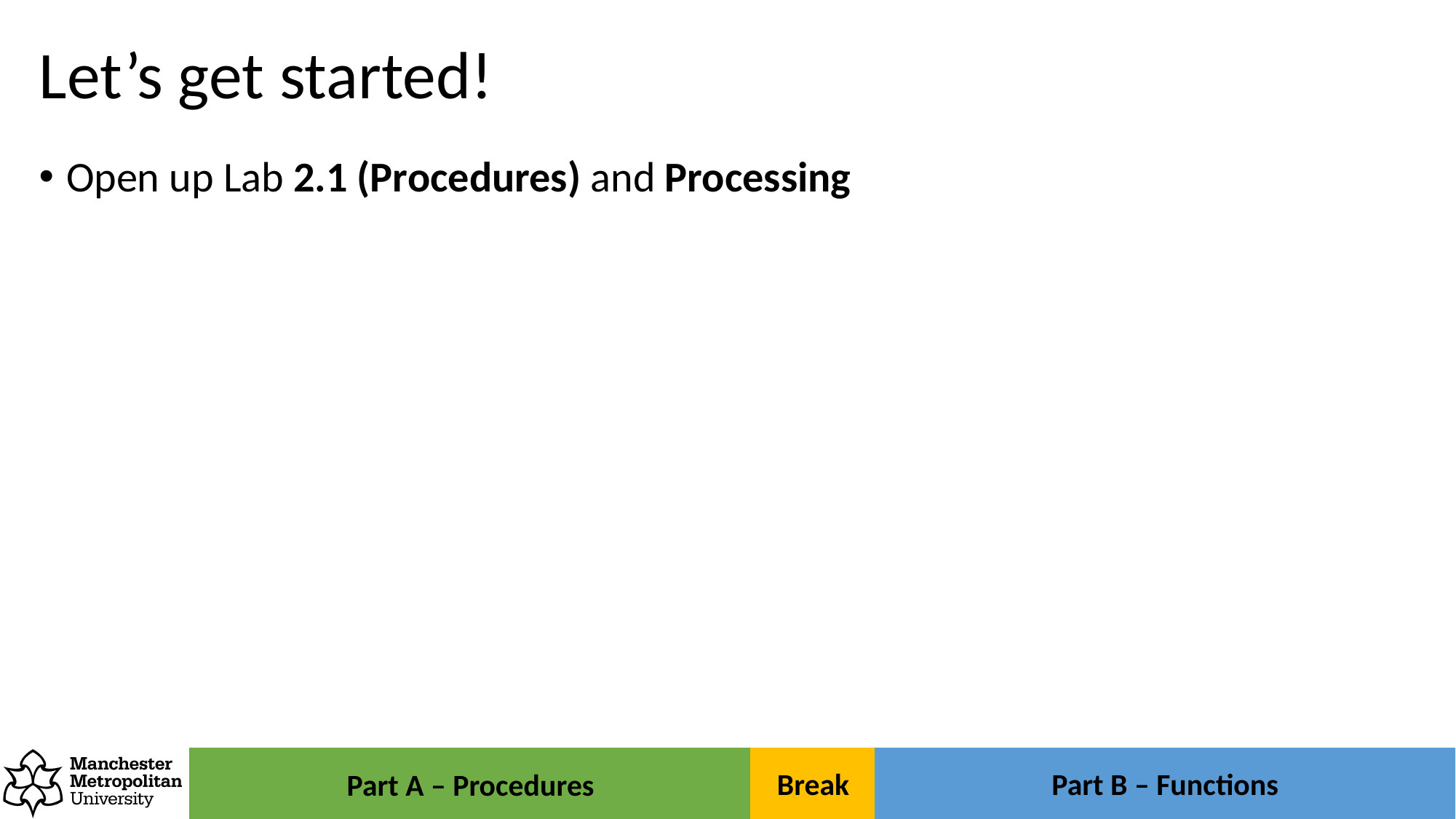

# Let’s get started!
Open up Lab 2.1 (Procedures) and Processing
Break
Part B – Functions
Part A – Procedures